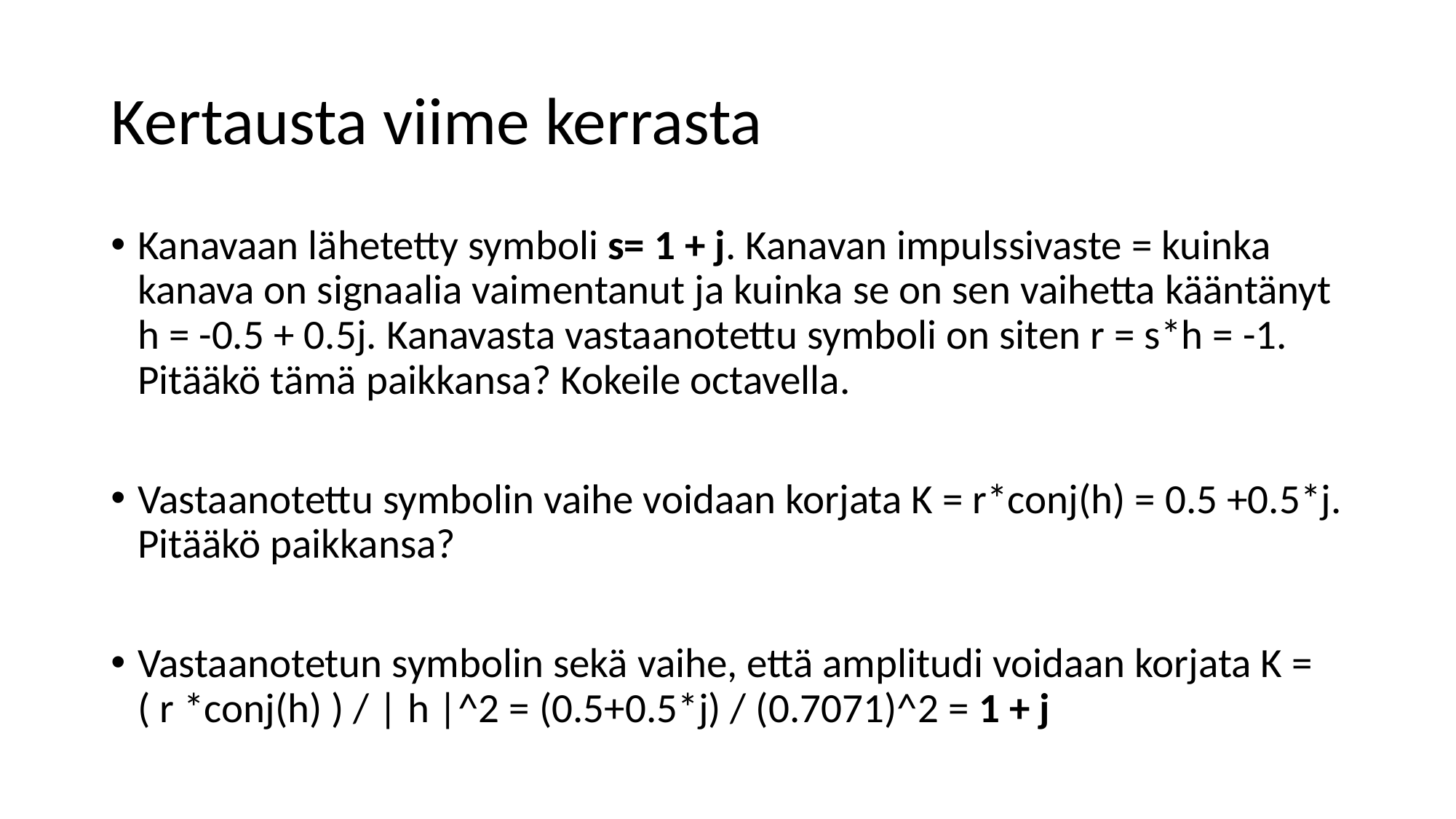

# Kertausta viime kerrasta
Kanavaan lähetetty symboli s= 1 + j. Kanavan impulssivaste = kuinka kanava on signaalia vaimentanut ja kuinka se on sen vaihetta kääntänyt h = -0.5 + 0.5j. Kanavasta vastaanotettu symboli on siten r = s*h = -1. Pitääkö tämä paikkansa? Kokeile octavella.

Vastaanotettu symbolin vaihe voidaan korjata K = r*conj(h) = 0.5 +0.5*j. Pitääkö paikkansa?

Vastaanotetun symbolin sekä vaihe, että amplitudi voidaan korjata K =  ( r *conj(h) ) / | h |^2 = (0.5+0.5*j) / (0.7071)^2 = 1 + j